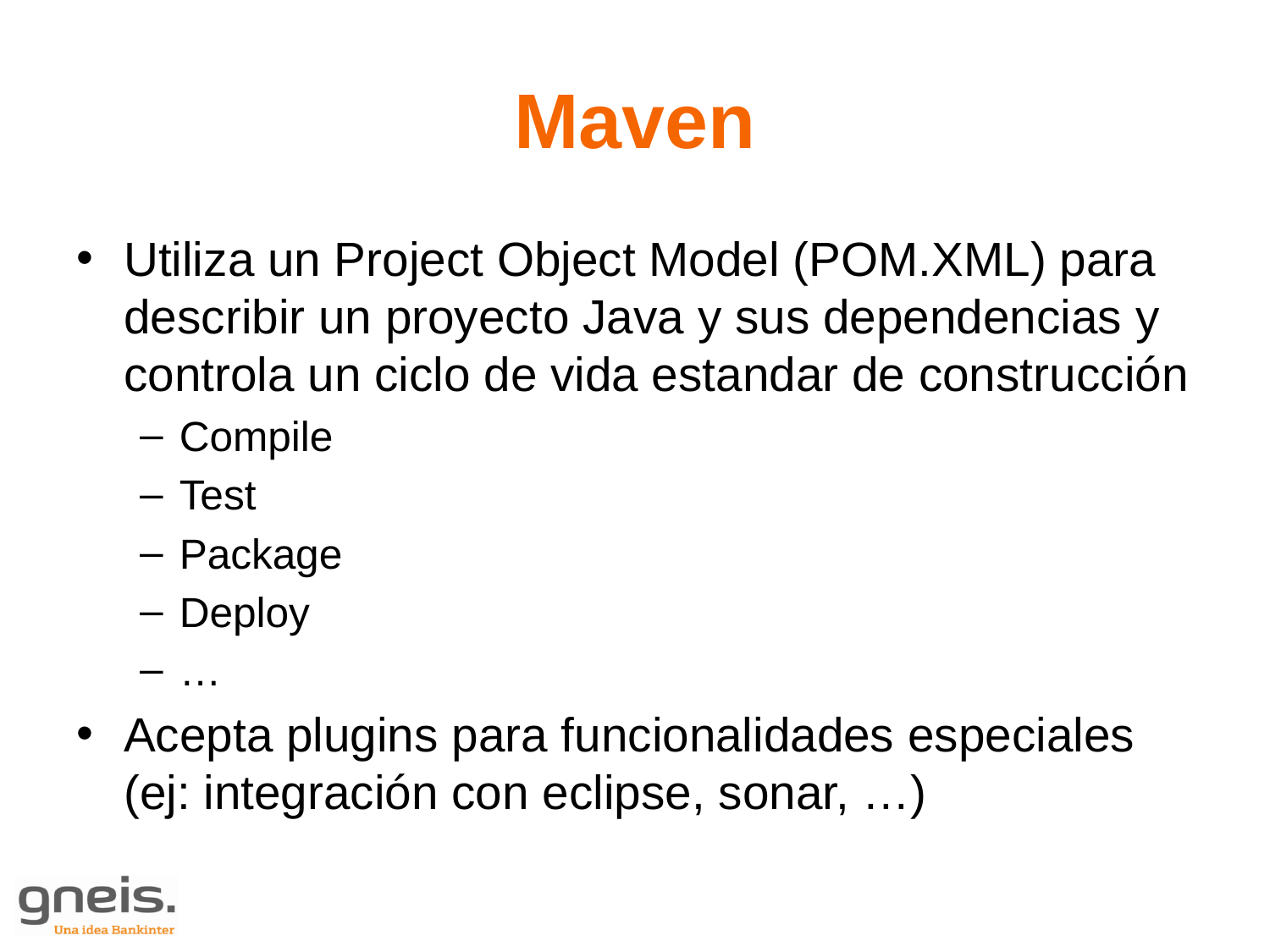

# Maven
Utiliza un Project Object Model (POM.XML) para describir un proyecto Java y sus dependencias y controla un ciclo de vida estandar de construcción
Compile
Test
Package
Deploy
…
Acepta plugins para funcionalidades especiales (ej: integración con eclipse, sonar, …)